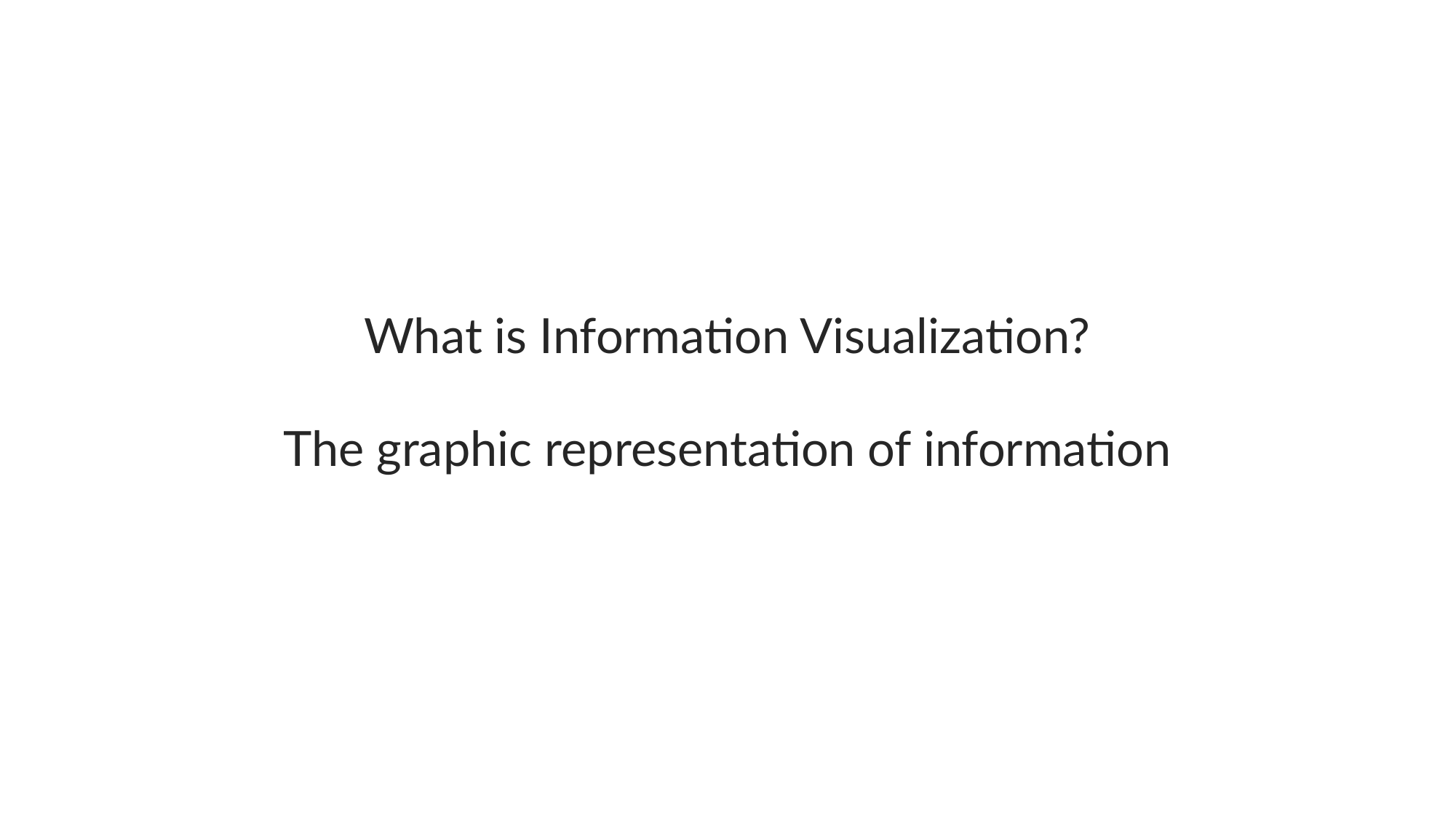

What is Information Visualization?
The graphic representation of information